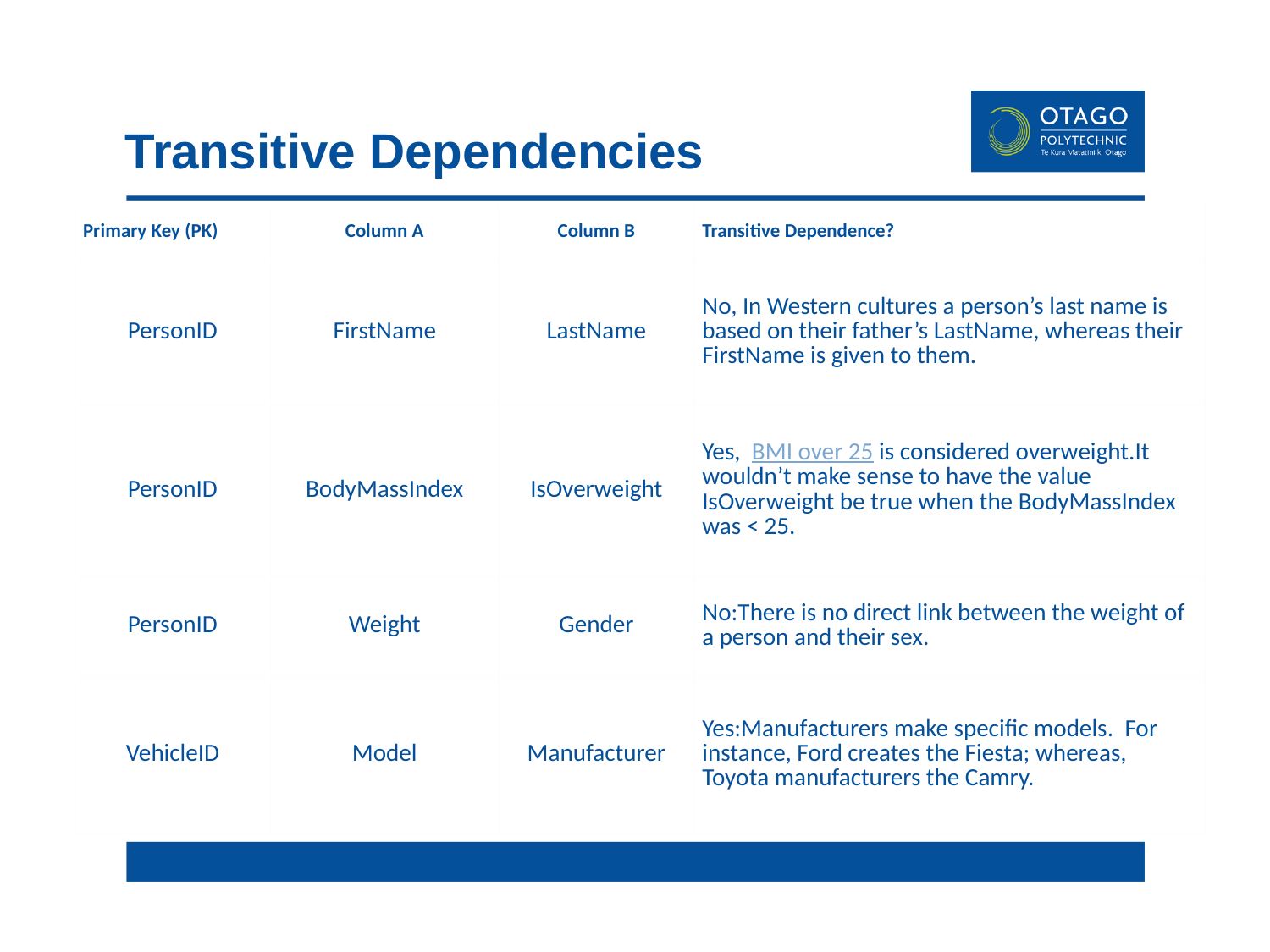

# Transitive Dependencies
| Primary Key (PK) | Column A | Column B | Transitive Dependence? |
| --- | --- | --- | --- |
| PersonID | FirstName | LastName | No, In Western cultures a person’s last name is based on their father’s LastName, whereas their FirstName is given to them. |
| PersonID | BodyMassIndex | IsOverweight | Yes,  BMI over 25 is considered overweight.It wouldn’t make sense to have the value IsOverweight be true when the BodyMassIndex was < 25. |
| PersonID | Weight | Gender | No:There is no direct link between the weight of a person and their sex. |
| VehicleID | Model | Manufacturer | Yes:Manufacturers make specific models.  For instance, Ford creates the Fiesta; whereas, Toyota manufacturers the Camry. |